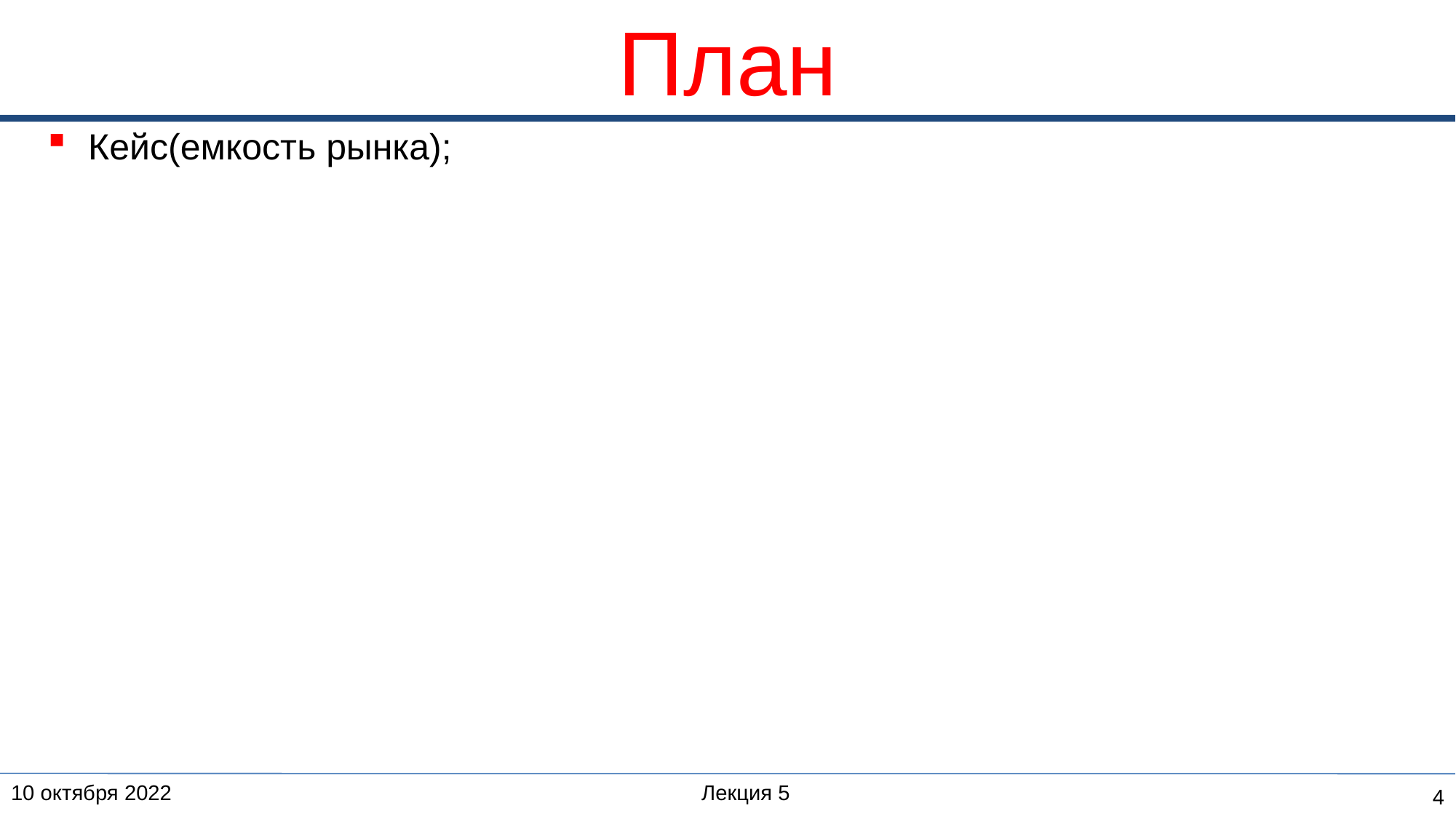

# План
Кейс(емкость рынка);
10 октября 2022
Лекция 5
4